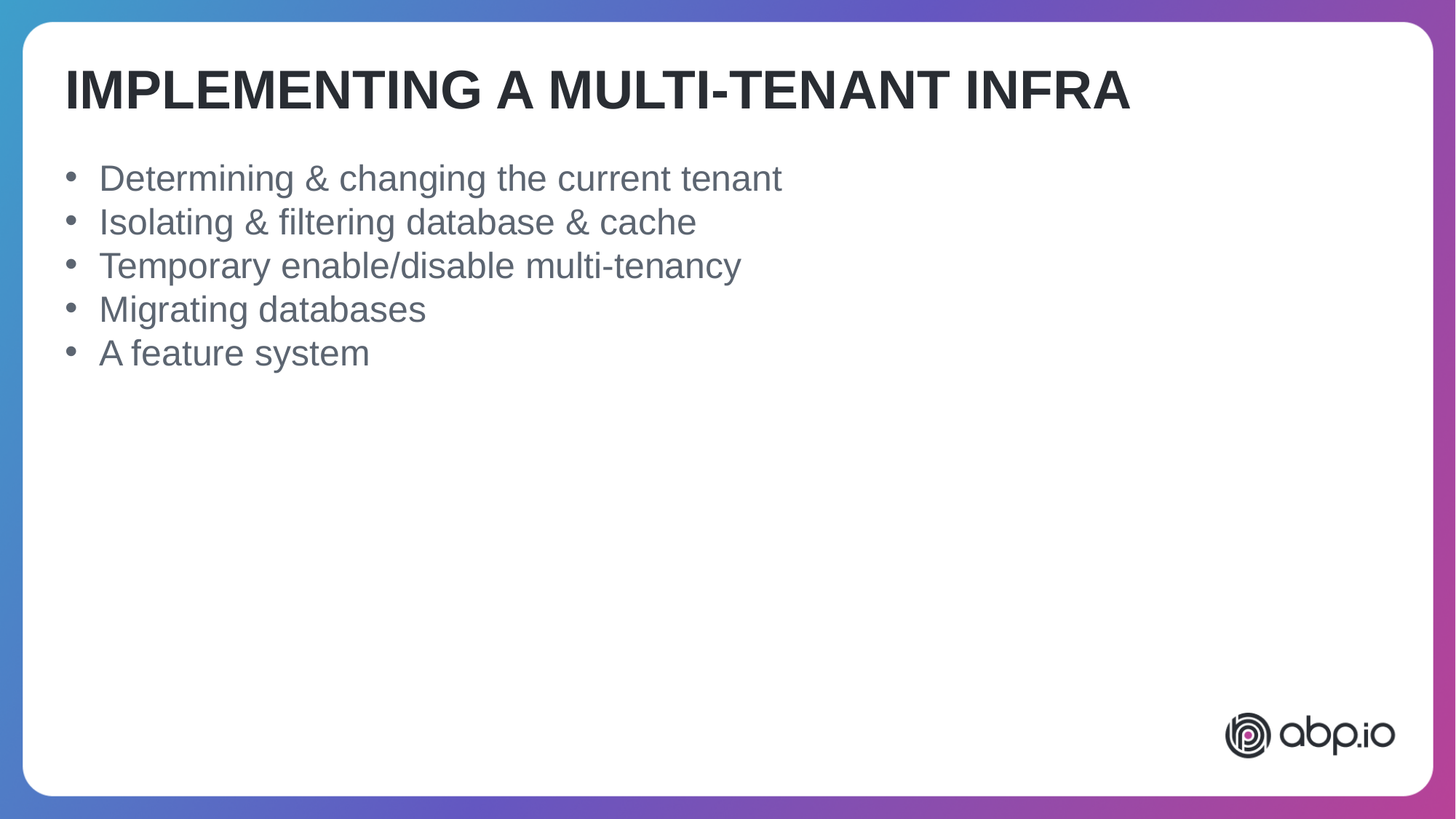

IMPLEMENTING A MULTI-TENANT INFRA
Determining & changing the current tenant
Isolating & filtering database & cache
Temporary enable/disable multi-tenancy
Migrating databases
A feature system